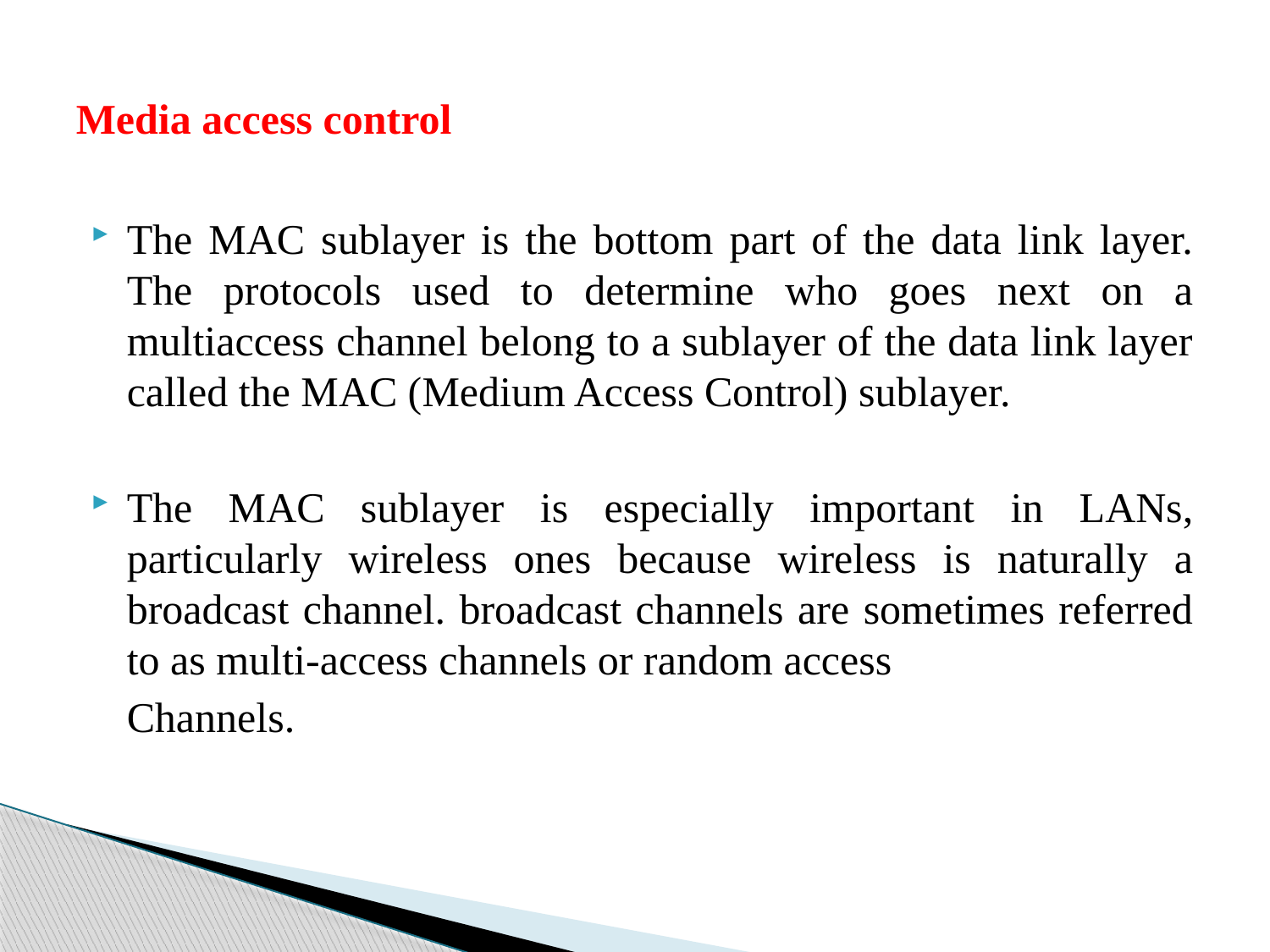

# Media access control
The MAC sublayer is the bottom part of the data link layer. The protocols used to determine who goes next on a multiaccess channel belong to a sublayer of the data link layer called the MAC (Medium Access Control) sublayer.

The MAC sublayer is especially important in LANs, particularly wireless ones because wireless is naturally a broadcast channel. broadcast channels are sometimes referred to as multi-access channels or random access
	Channels.